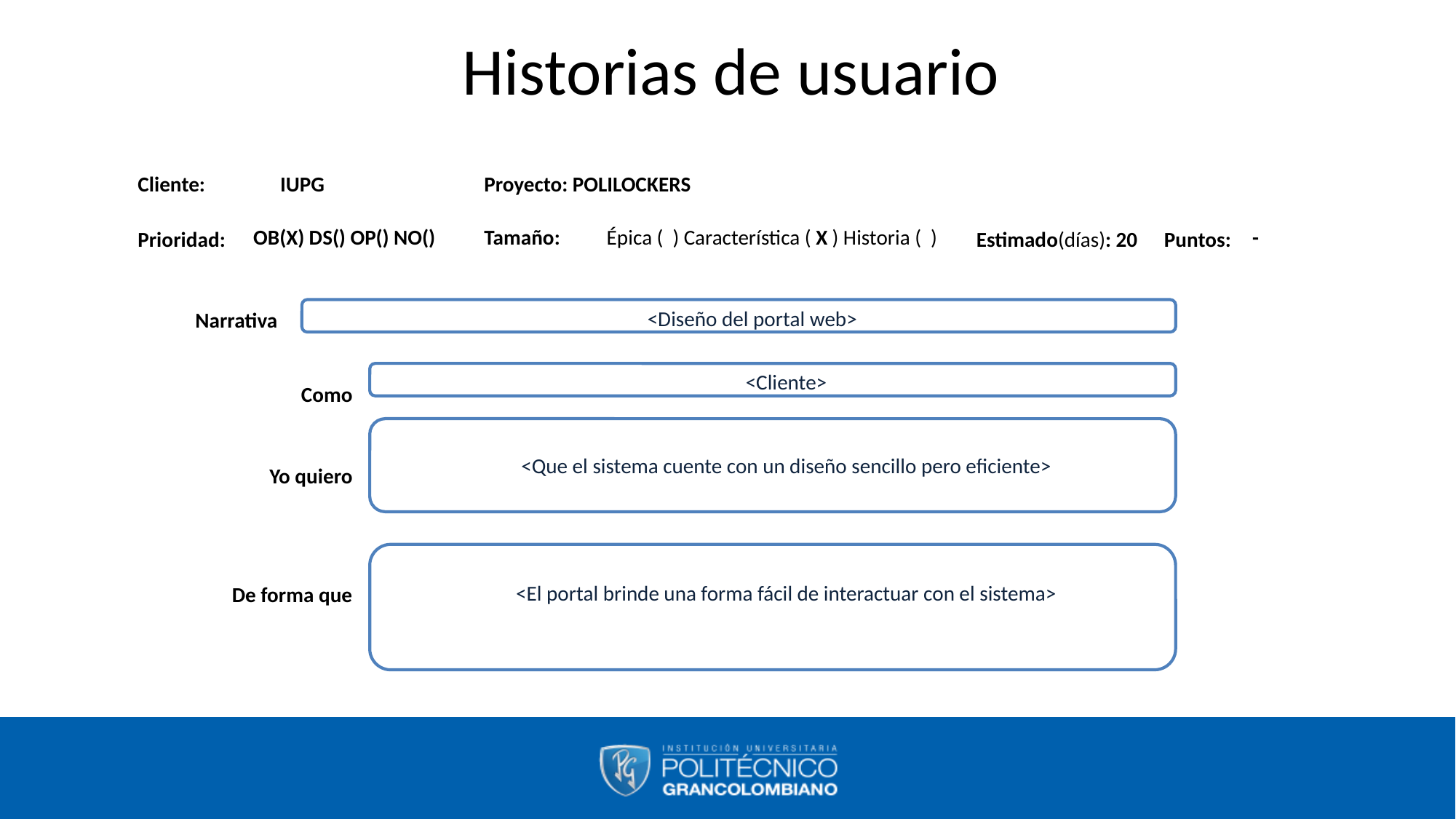

# Historias de usuario
| Cliente: | IUPG | Proyecto: POLILOCKERS |  |  |  |  |
| --- | --- | --- | --- | --- | --- | --- |
| Prioridad: | OB(X) DS() OP() NO() | Tamaño: | Épica ( ) Característica ( X ) Historia ( ) | Estimado(días): 20 | Puntos: | - |
| Narrativa |  |  |
| --- | --- | --- |
| Como |  |  |
| Yo quiero |  |  |
| De forma que |  |  |
<Diseño del portal web>
<Cliente>

<Que el sistema cuente con un diseño sencillo pero eficiente>

<El portal brinde una forma fácil de interactuar con el sistema>